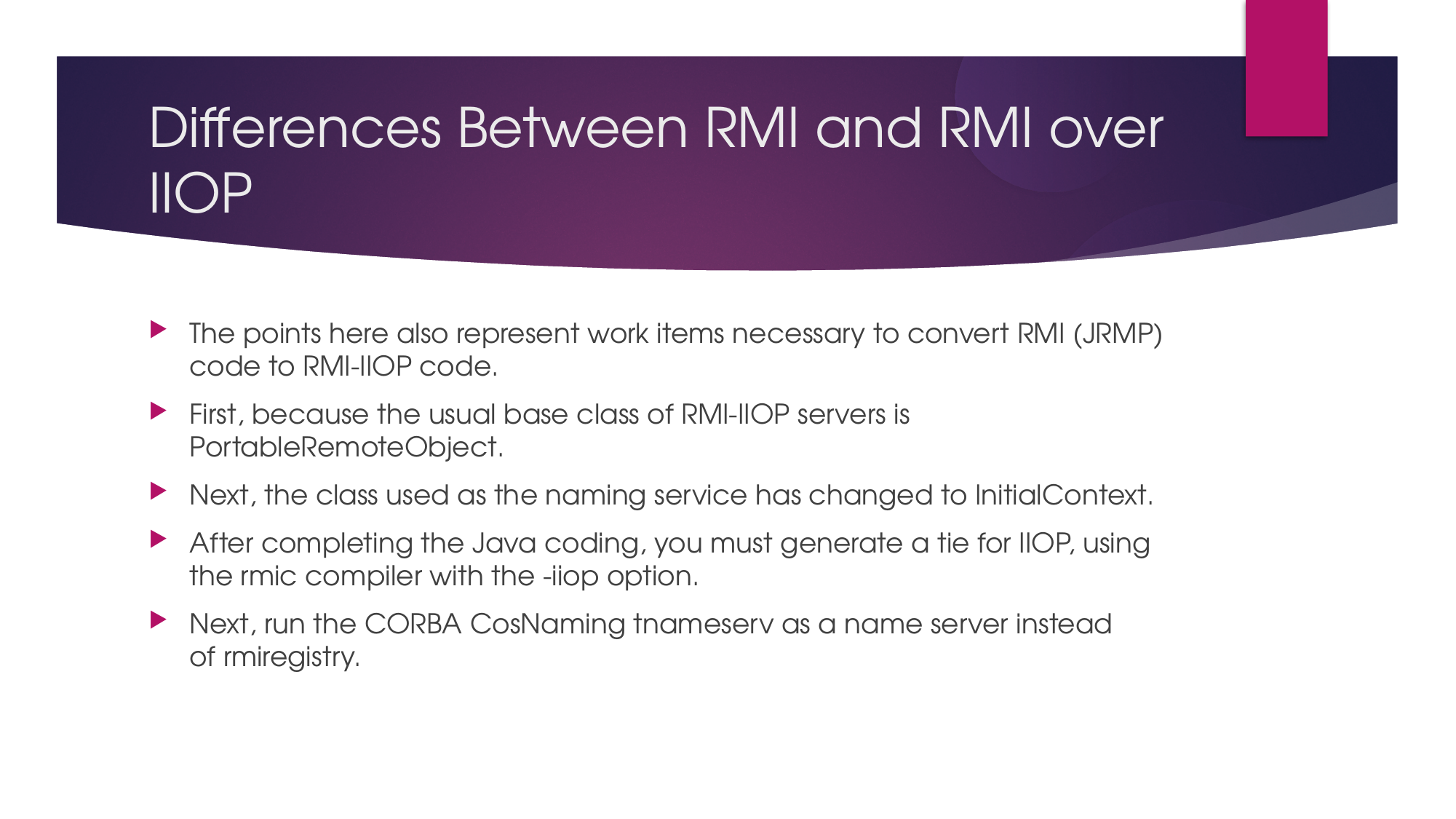

Differences Between RMI and RMI over IIOP
The points here also represent work items necessary to convert RMI (JRMP) code to RMI-IIOP code.
First, because the usual base class of RMI-IIOP servers is PortableRemoteObject.
Next, the class used as the naming service has changed to InitialContext.
After completing the Java coding, you must generate a tie for IIOP, using the rmic compiler with the -iiop option.
Next, run the CORBA CosNaming tnameserv as a name server instead of rmiregistry.